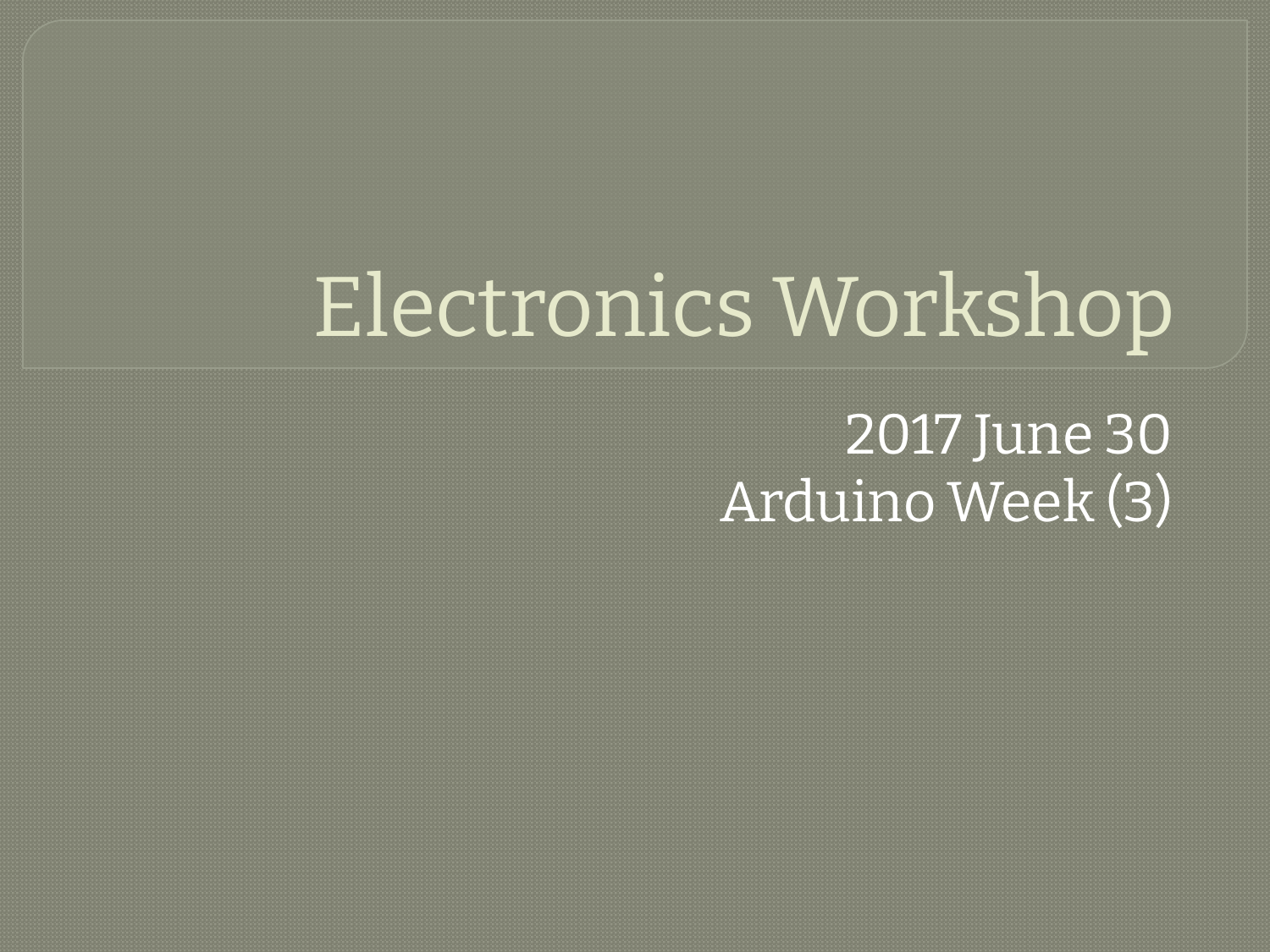

# Electronics Workshop
2017 June 30
Arduino Week (3)